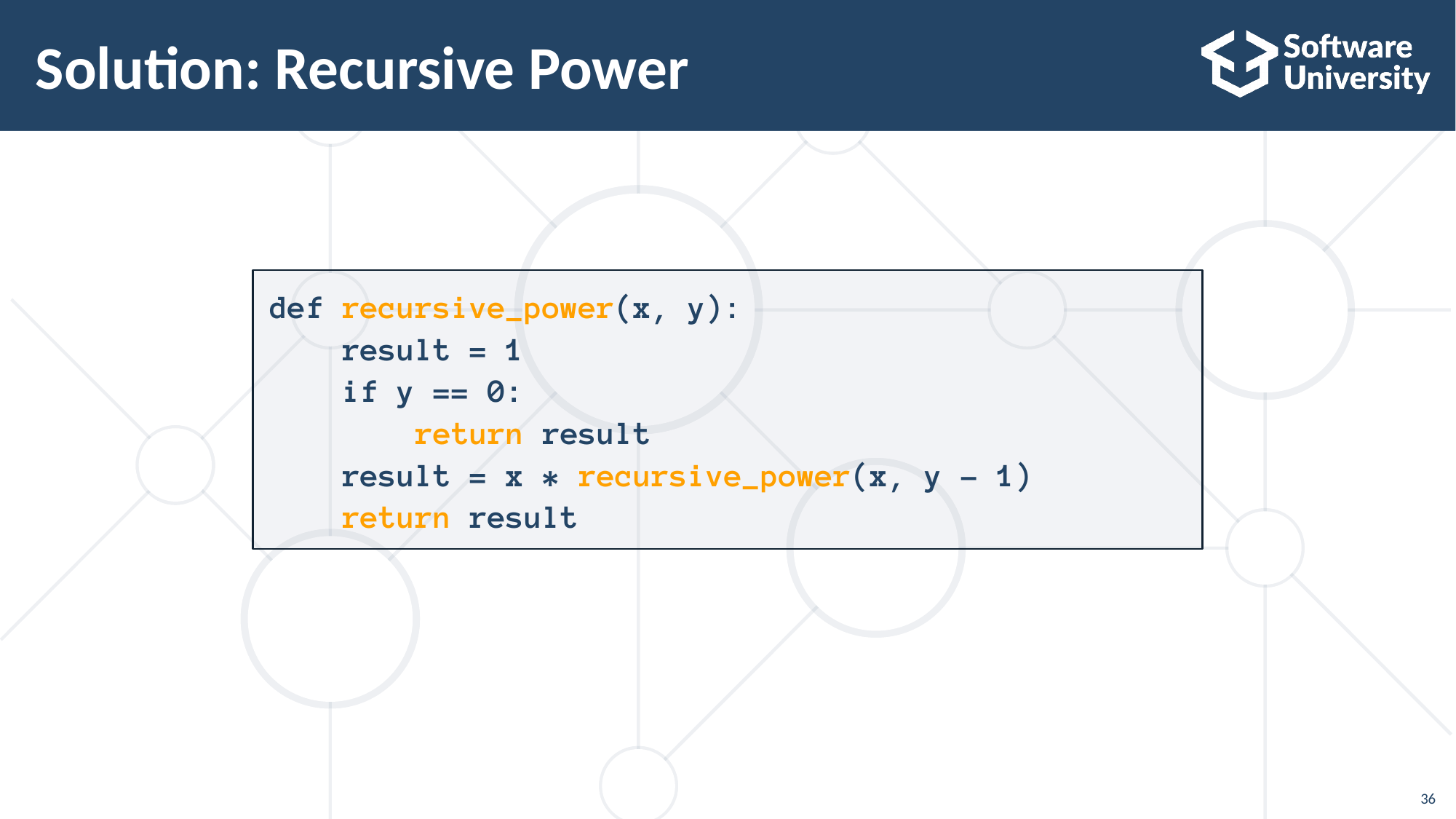

# Solution: Recursive Power
def recursive_power(x, y):
    result = 1
    if y == 0:
        return result
    result = x * recursive_power(x, y - 1)
    return result
36